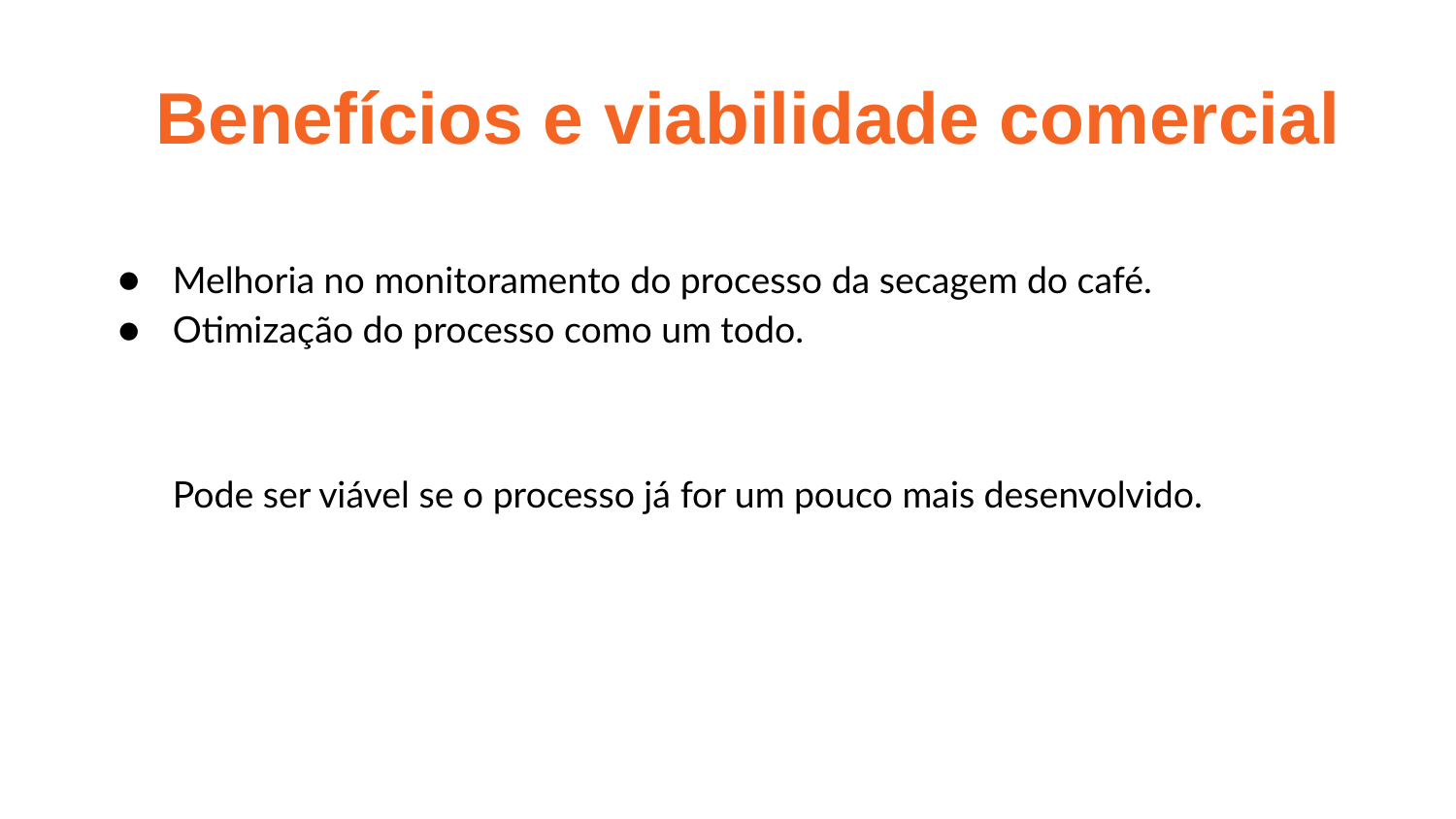

Benefícios e viabilidade comercial
Melhoria no monitoramento do processo da secagem do café.
Otimização do processo como um todo.

Pode ser viável se o processo já for um pouco mais desenvolvido.